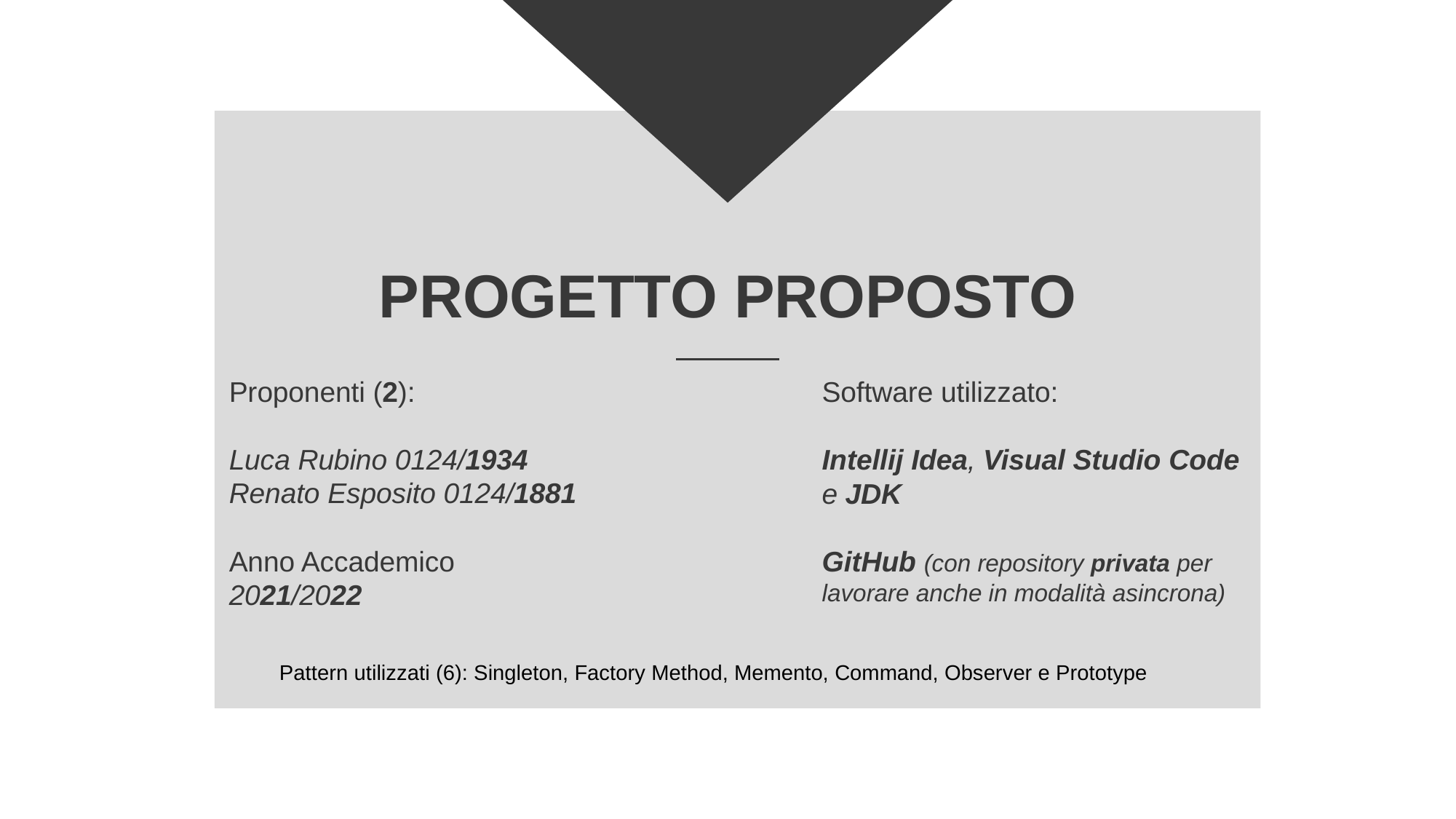

# PROGETTO PROPOSTO
Proponenti (2):

Luca Rubino 0124/1934
Renato Esposito 0124/1881

Anno Accademico
2021/2022
Software utilizzato:

Intellij Idea, Visual Studio Code e JDK

GitHub (con repository privata per lavorare anche in modalità asincrona)

Pattern utilizzati (6): Singleton, Factory Method, Memento, Command, Observer e Prototype